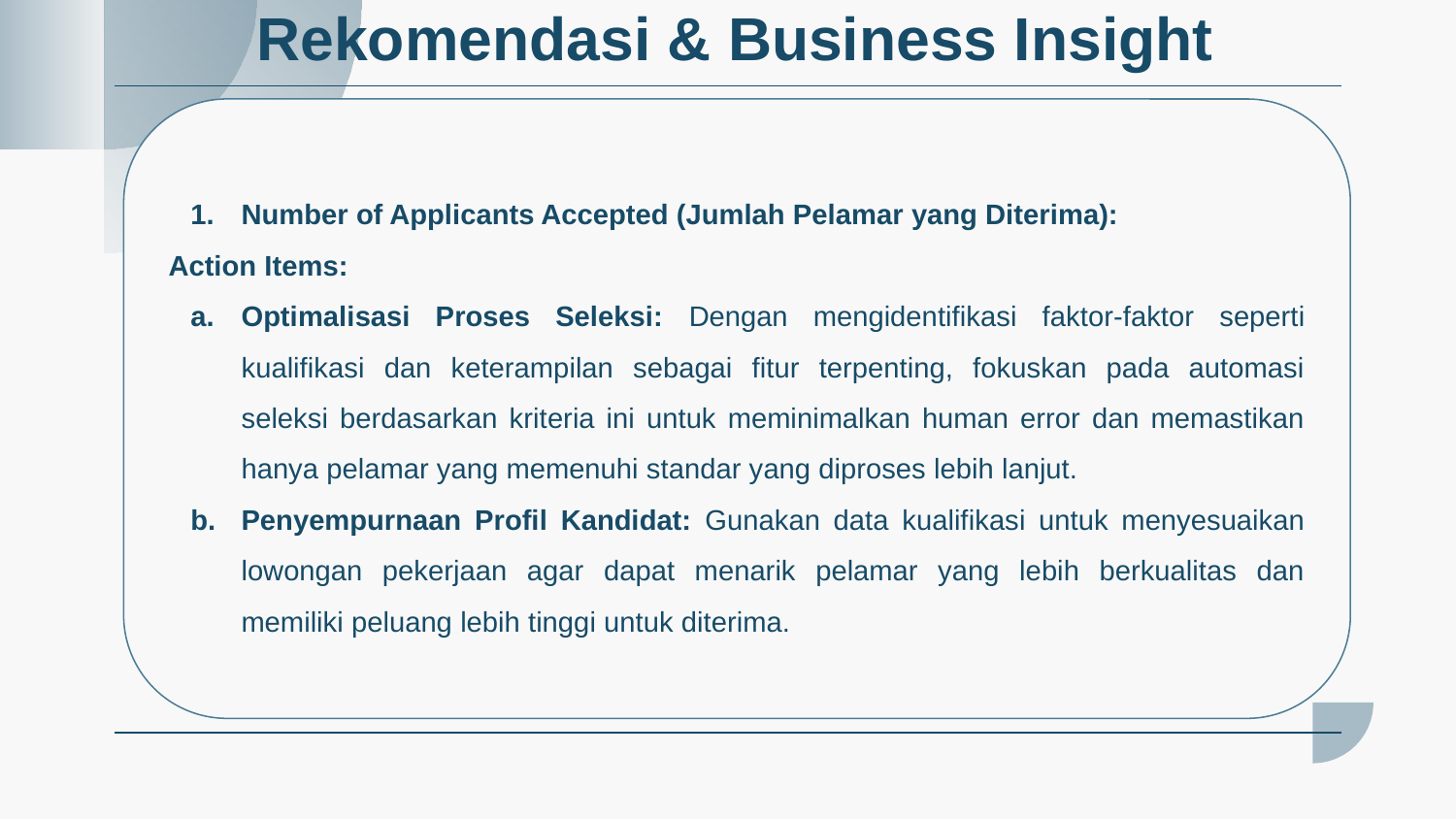

# Rekomendasi & Business Insight
Number of Applicants Accepted (Jumlah Pelamar yang Diterima):
Action Items:
Optimalisasi Proses Seleksi: Dengan mengidentifikasi faktor-faktor seperti kualifikasi dan keterampilan sebagai fitur terpenting, fokuskan pada automasi seleksi berdasarkan kriteria ini untuk meminimalkan human error dan memastikan hanya pelamar yang memenuhi standar yang diproses lebih lanjut.
Penyempurnaan Profil Kandidat: Gunakan data kualifikasi untuk menyesuaikan lowongan pekerjaan agar dapat menarik pelamar yang lebih berkualitas dan memiliki peluang lebih tinggi untuk diterima.